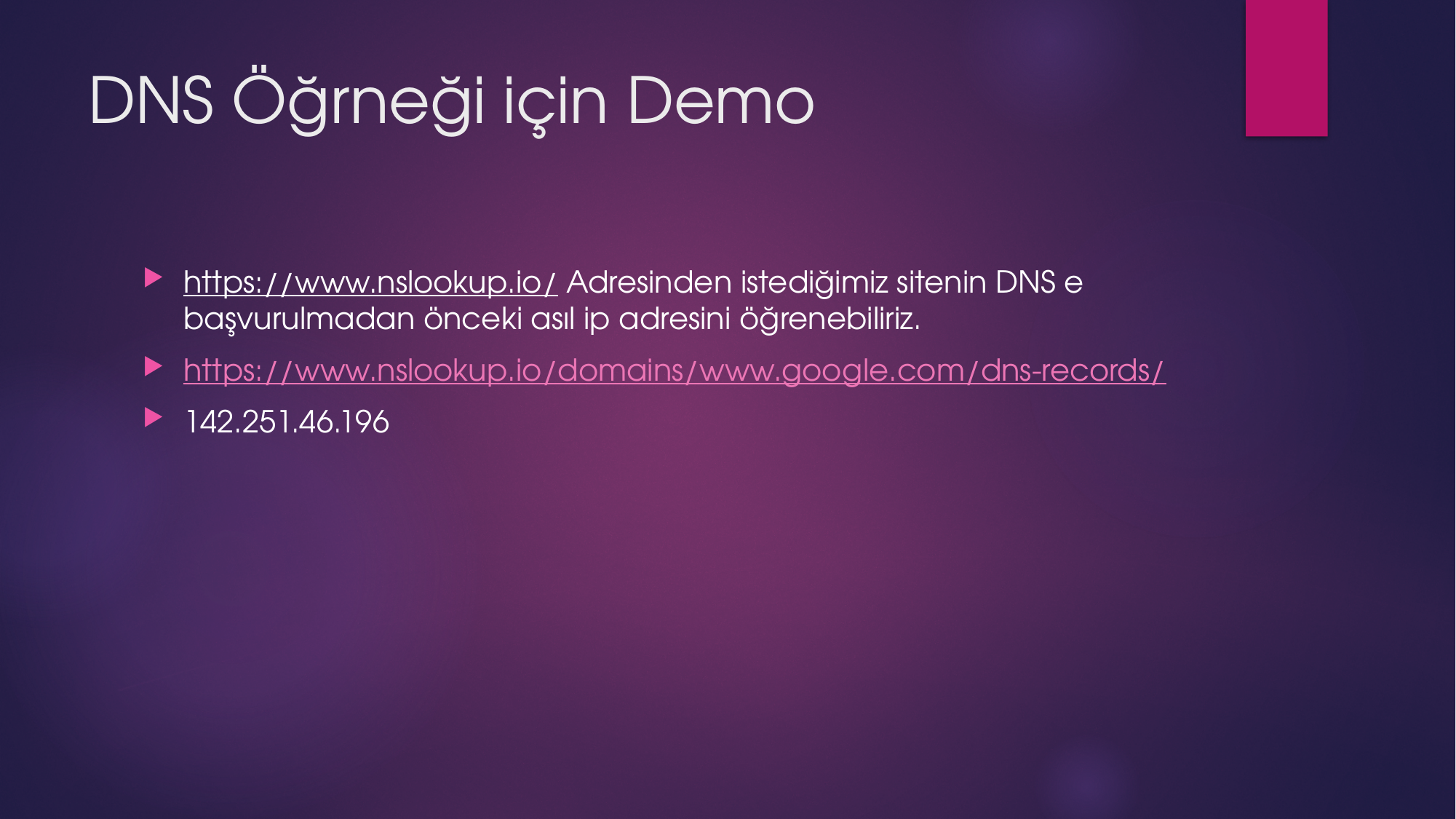

# DNS Öğrneği için Demo
https://www.nslookup.io/ Adresinden istediğimiz sitenin DNS e başvurulmadan önceki asıl ip adresini öğrenebiliriz.
https://www.nslookup.io/domains/www.google.com/dns-records/
142.251.46.196